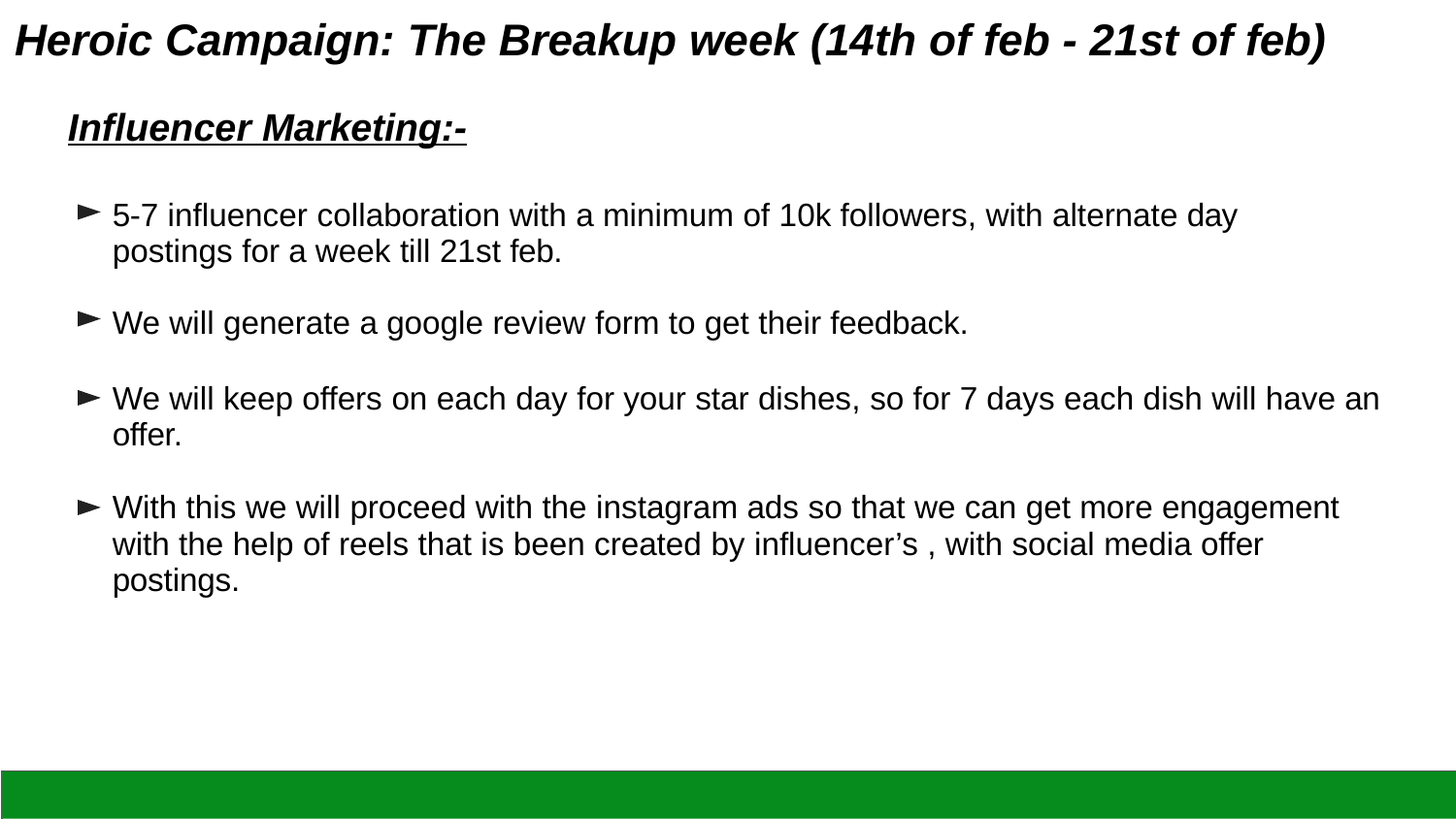

# Heroic Campaign: The Breakup week (14th of feb - 21st of feb)
Influencer Marketing:-

5-7 influencer collaboration with a minimum of 10k followers, with alternate day postings for a week till 21st feb.
We will generate a google review form to get their feedback.

We will keep offers on each day for your star dishes, so for 7 days each dish will have an offer.
With this we will proceed with the instagram ads so that we can get more engagement with the help of reels that is been created by influencer’s , with social media offer postings.